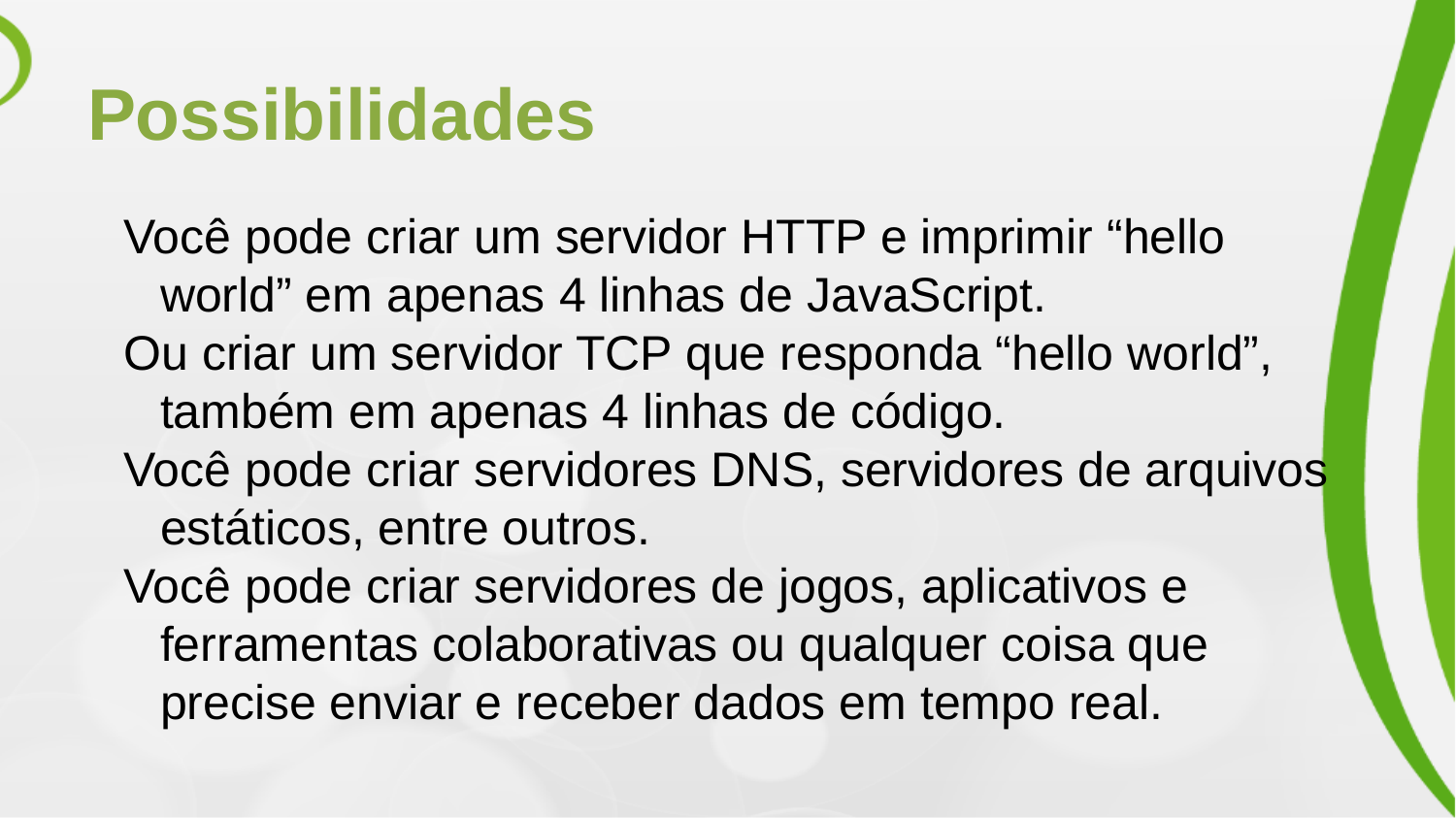

# Possibilidades
Você pode criar um servidor HTTP e imprimir “hello world” em apenas 4 linhas de JavaScript.
Ou criar um servidor TCP que responda “hello world”, também em apenas 4 linhas de código.
Você pode criar servidores DNS, servidores de arquivos estáticos, entre outros.
Você pode criar servidores de jogos, aplicativos e ferramentas colaborativas ou qualquer coisa que precise enviar e receber dados em tempo real.